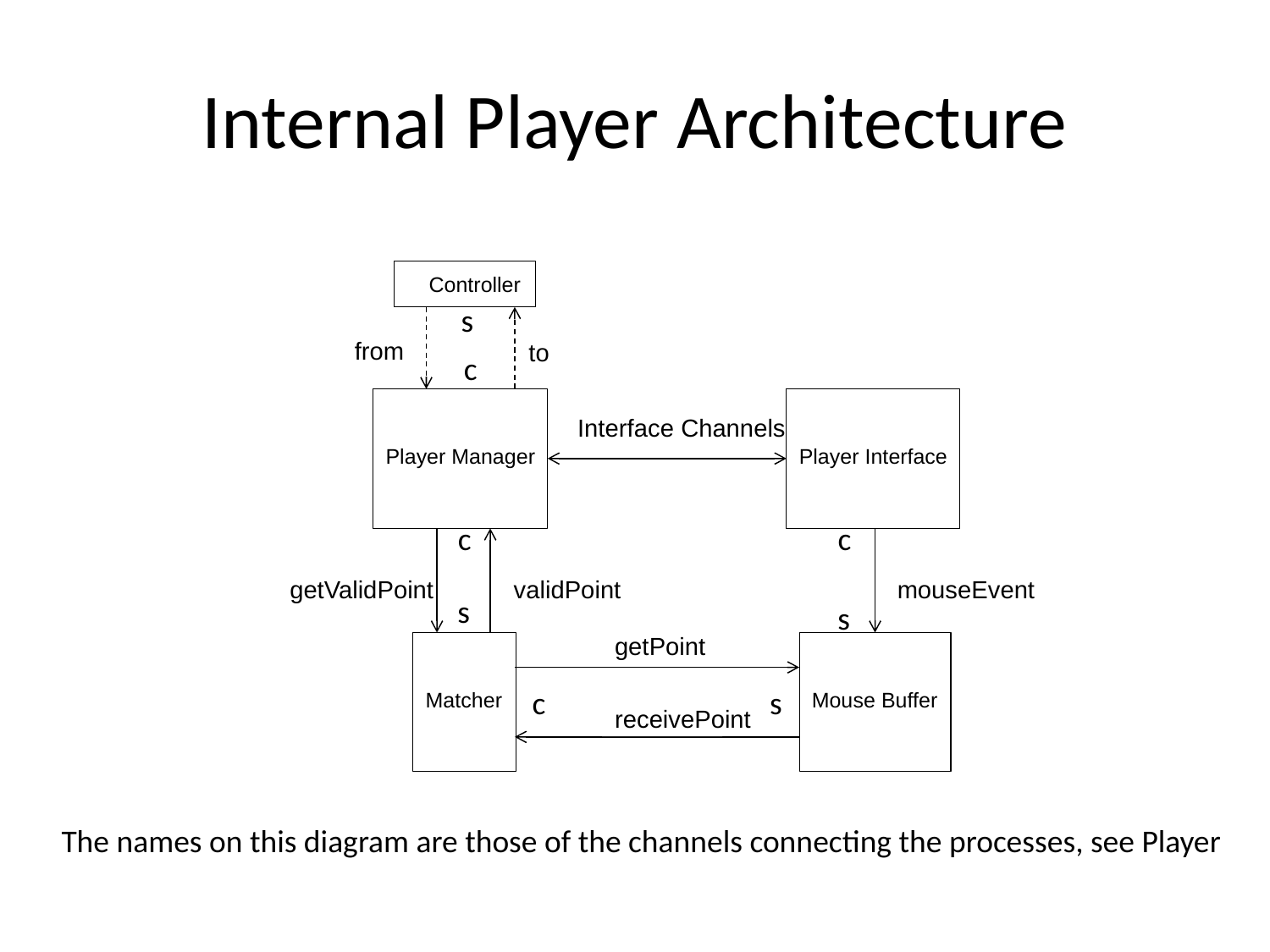

# Internal Player Architecture

    Controller
from
to

Player Manager

Player Interface
Interface Channels
getValidPoint
validPoint
mouseEvent
getPoint

Matcher

Mouse Buffer
receivePoint
s
c
c
c
s
s
c
s
The names on this diagram are those of the channels connecting the processes, see Player